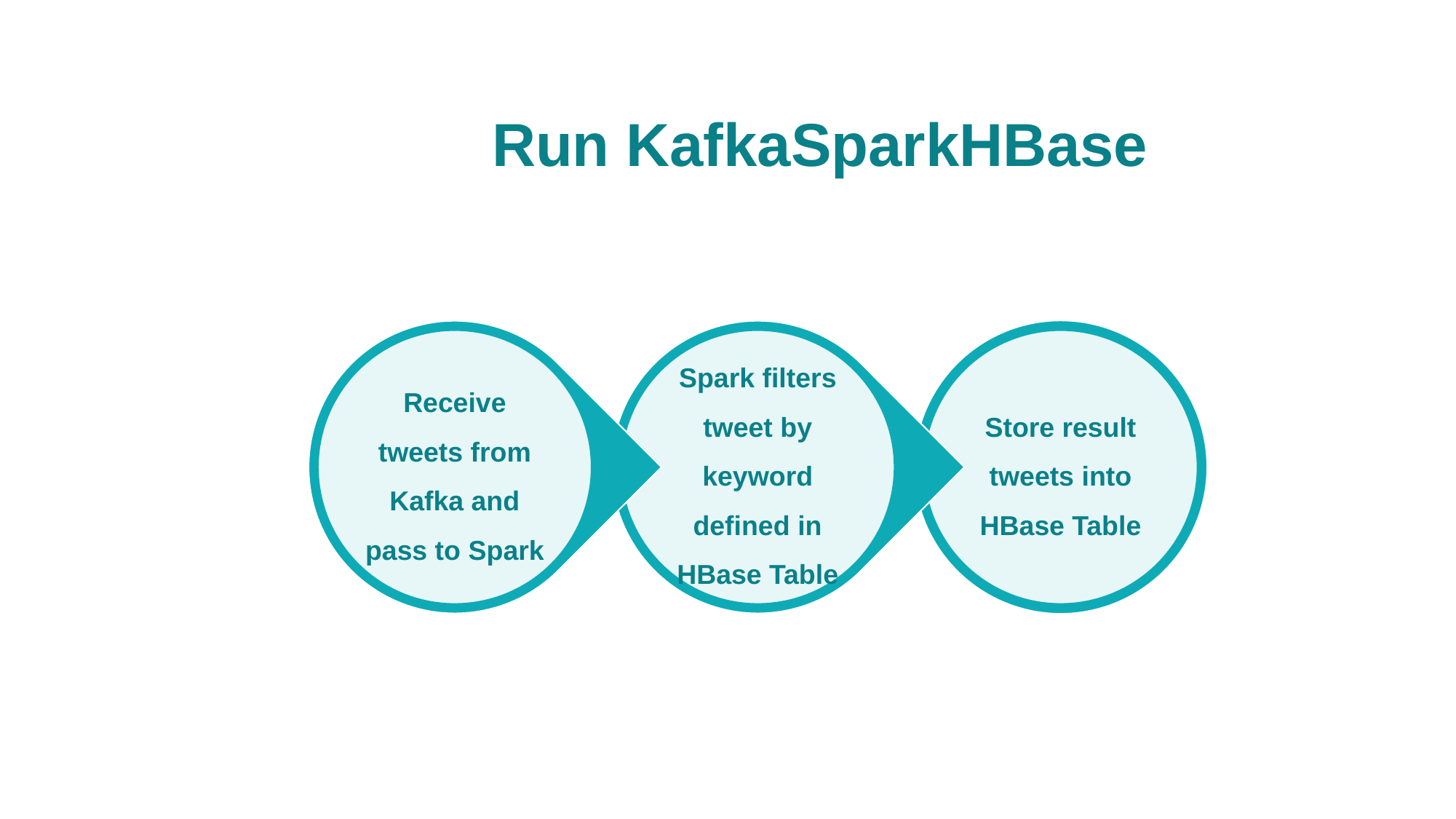

Run KafkaSparkHBase
Store result tweets into HBase Table
Spark filters tweet by keyword defined in HBase Table
Receive tweets from Kafka and pass to Spark